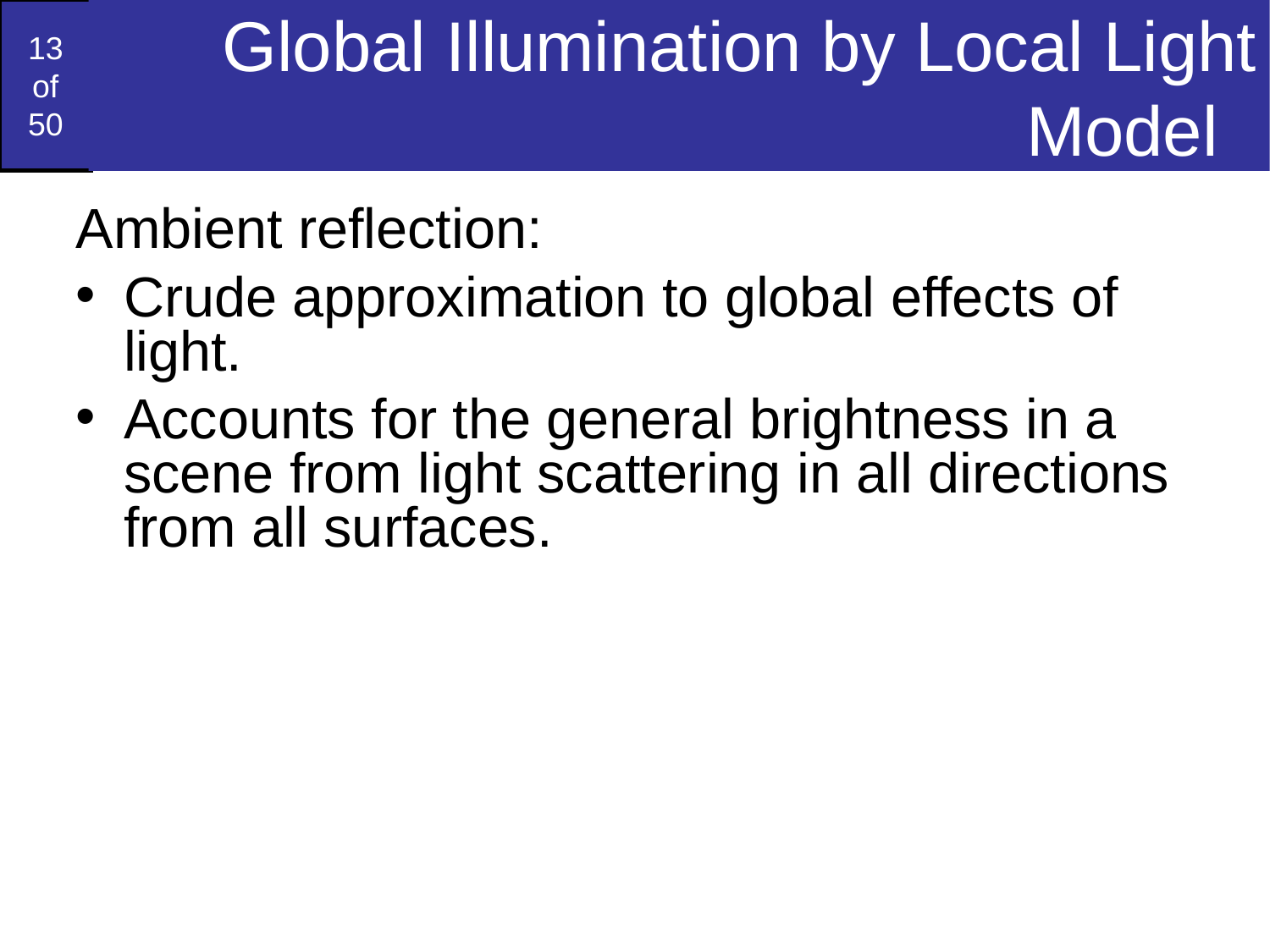

# Global Illumination by Local Light Model
Ambient reflection:
Crude approximation to global effects of light.
Accounts for the general brightness in a scene from light scattering in all directions from all surfaces.